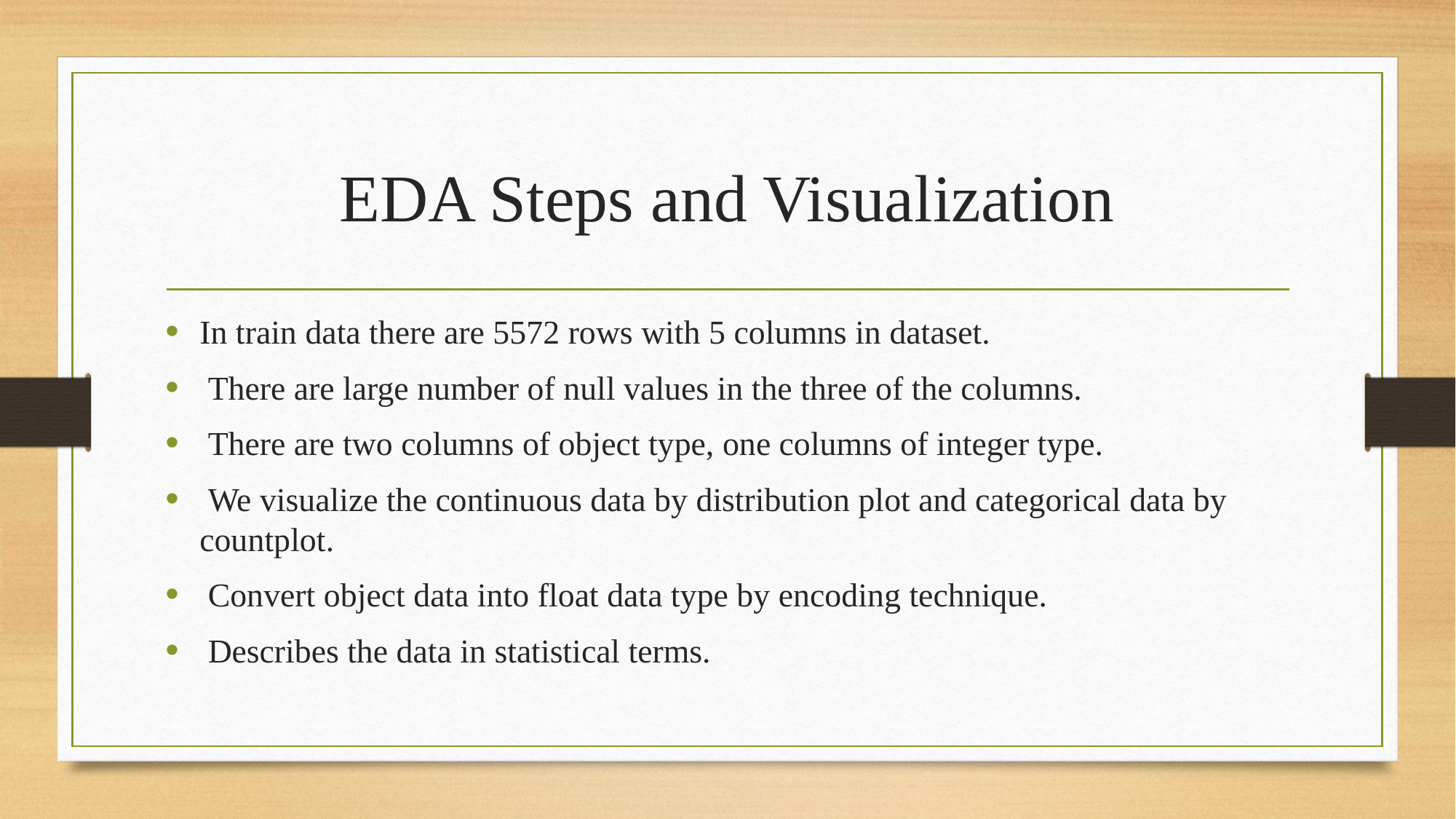

# EDA Steps and Visualization
In train data there are 5572 rows with 5 columns in dataset.
 There are large number of null values in the three of the columns.
 There are two columns of object type, one columns of integer type.
 We visualize the continuous data by distribution plot and categorical data by   countplot.
 Convert object data into float data type by encoding technique.
 Describes the data in statistical terms.